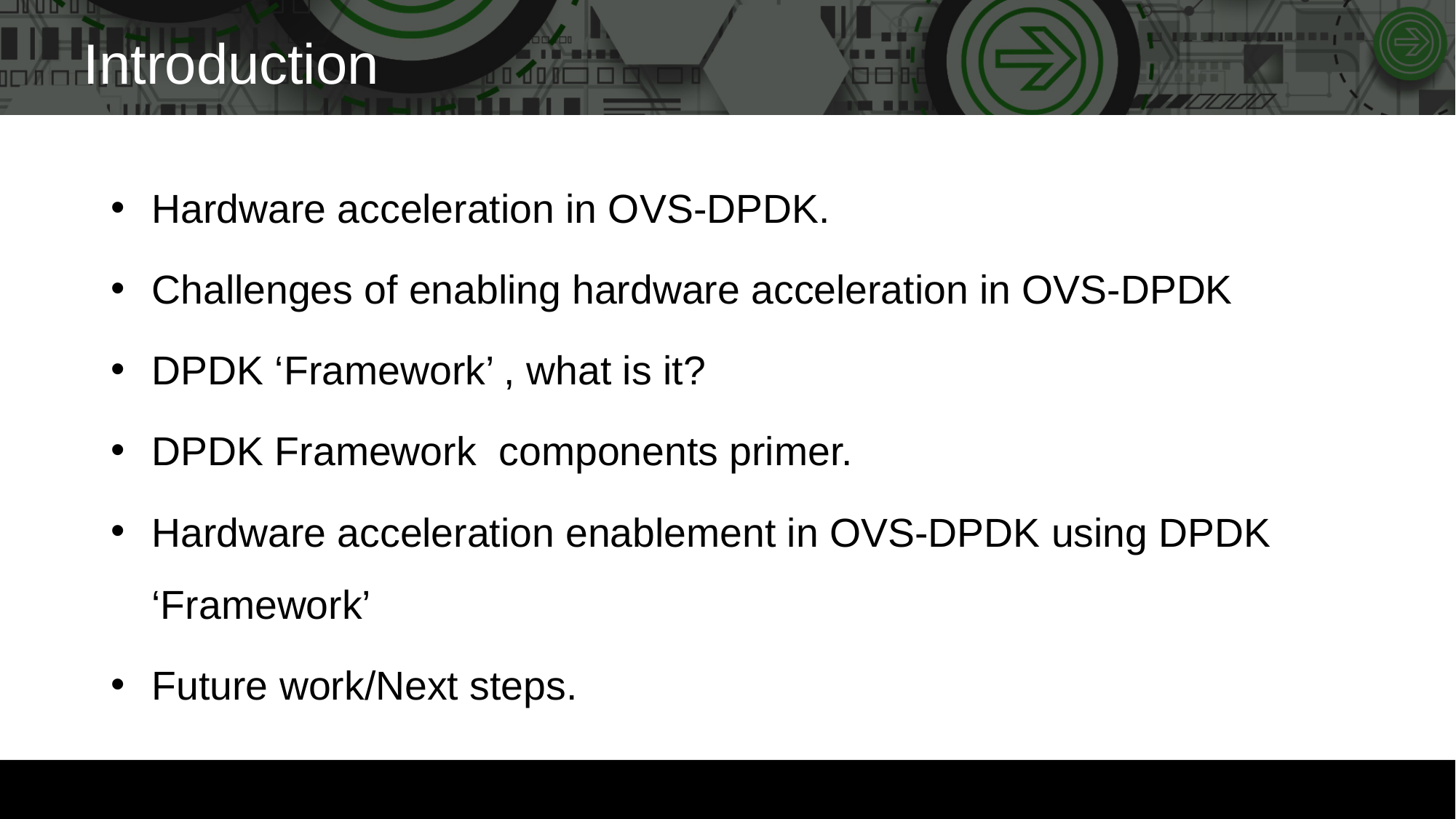

# Introduction
Hardware acceleration in OVS-DPDK.
Challenges of enabling hardware acceleration in OVS-DPDK
DPDK ‘Framework’ , what is it?
DPDK Framework  components primer.
Hardware acceleration enablement in OVS-DPDK using DPDK ‘Framework’
Future work/Next steps.